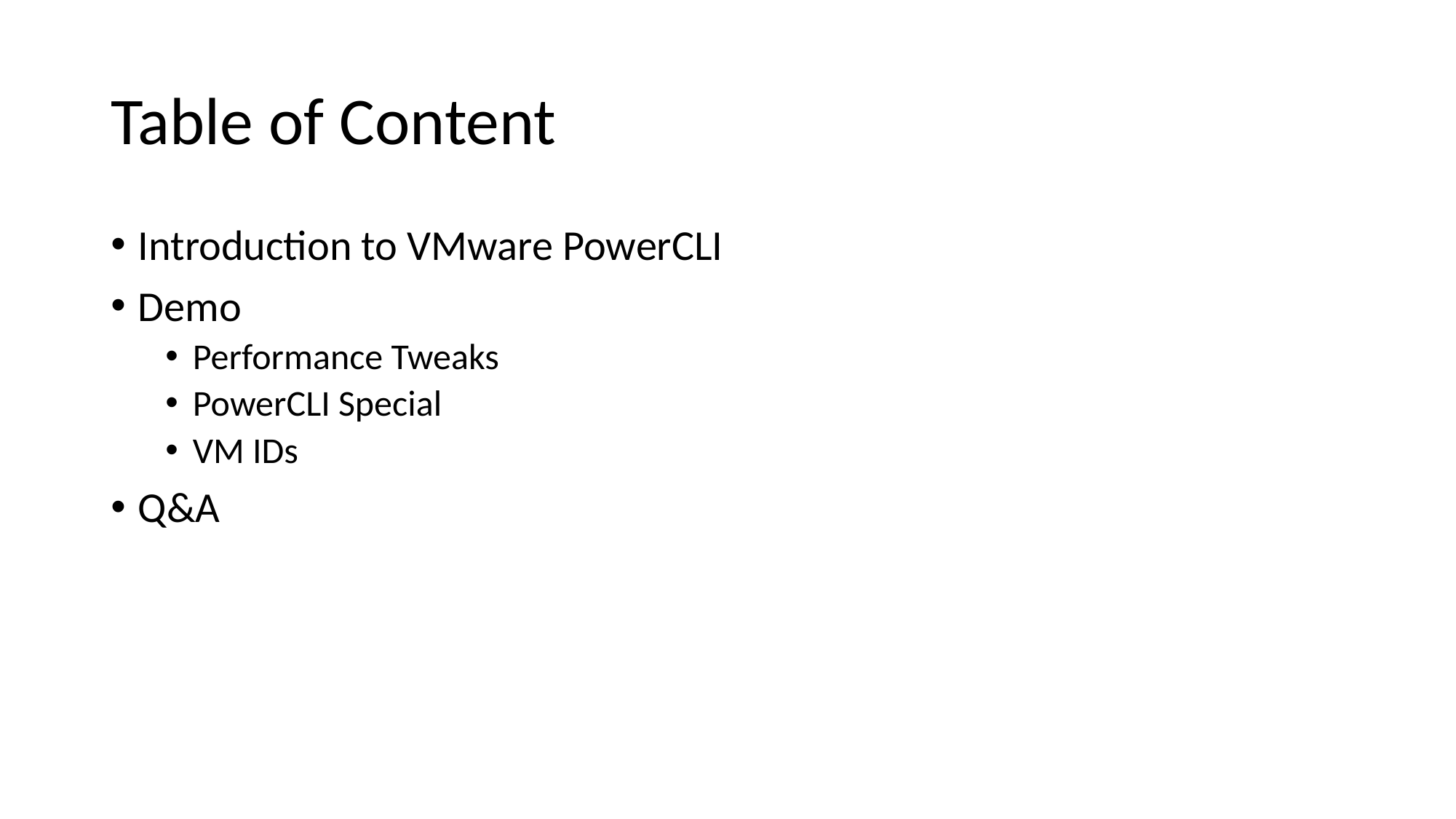

# Table of Content
Introduction to VMware PowerCLI
Demo
Performance Tweaks
PowerCLI Special
VM IDs
Q&A